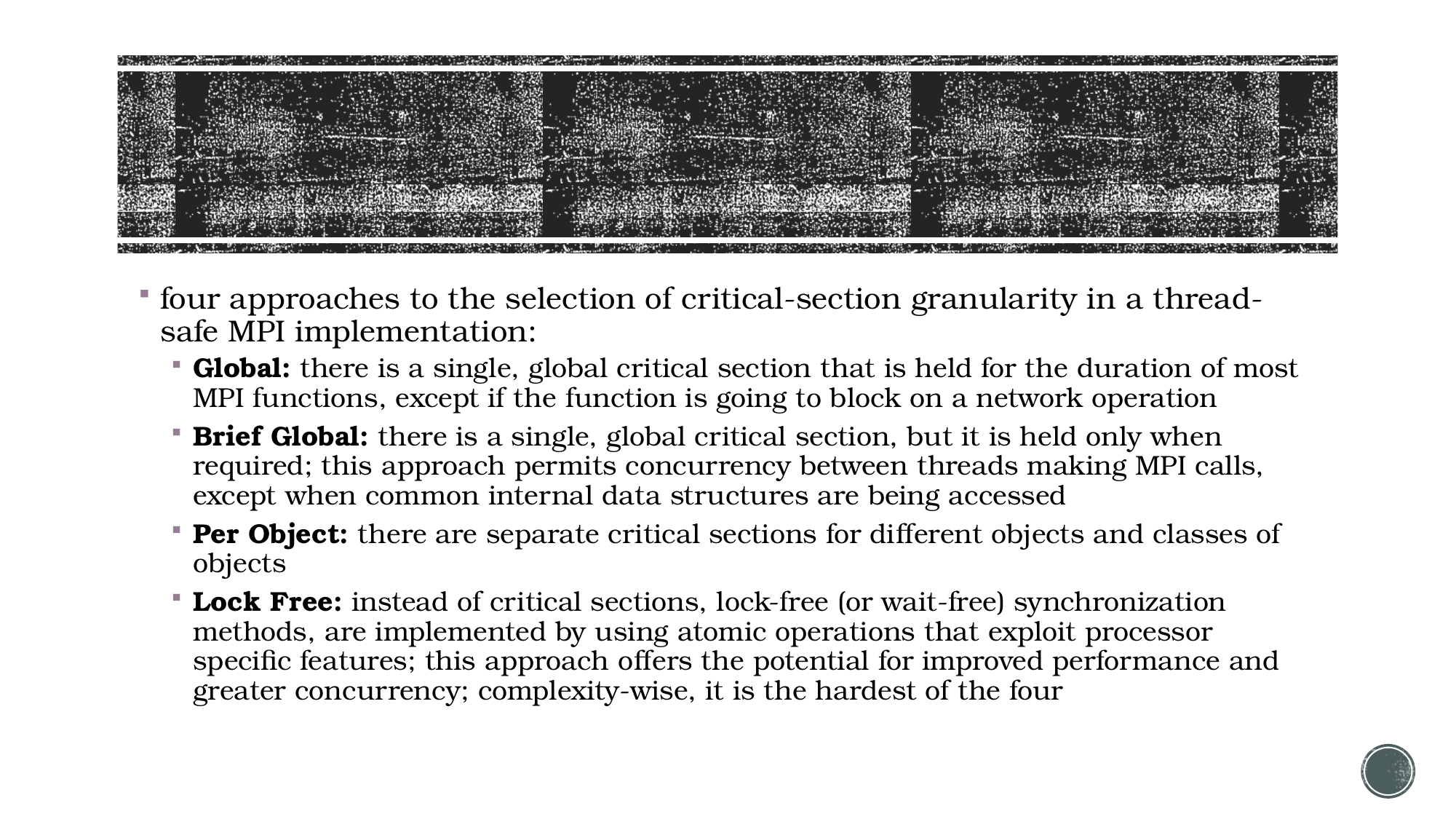

four approaches to the selection of critical-section granularity in a thread-safe MPI implementation:
Global: there is a single, global critical section that is held for the duration of most MPI functions, except if the function is going to block on a network operation
Brief Global: there is a single, global critical section, but it is held only when required; this approach permits concurrency between threads making MPI calls, except when common internal data structures are being accessed
Per Object: there are separate critical sections for different objects and classes of objects
Lock Free: instead of critical sections, lock-free (or wait-free) synchronization methods, are implemented by using atomic operations that exploit processor specific features; this approach offers the potential for improved performance and greater concurrency; complexity-wise, it is the hardest of the four